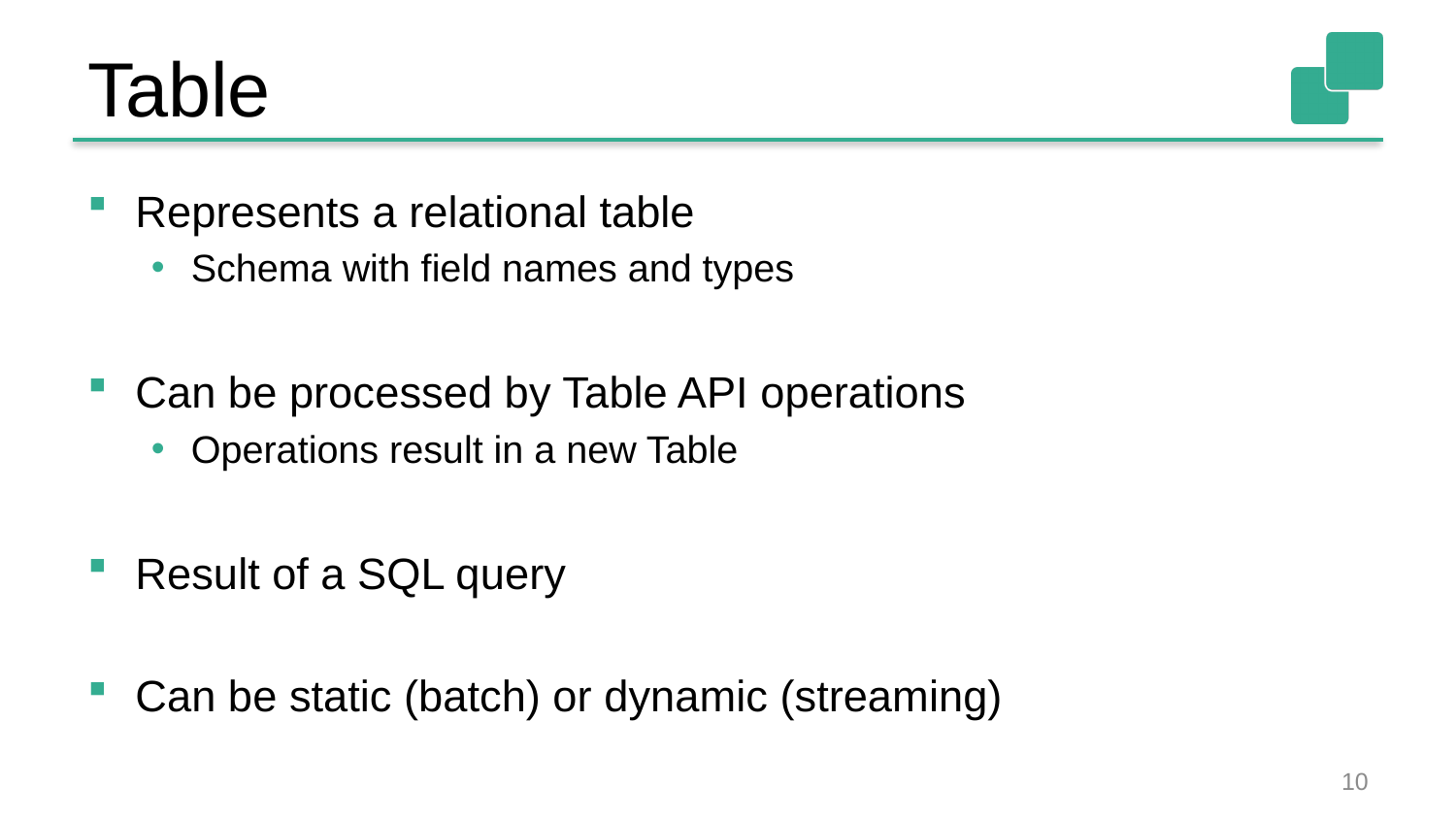

# Table
Represents a relational table
Schema with field names and types

Can be processed by Table API operations
Operations result in a new Table

Result of a SQL query

Can be static (batch) or dynamic (streaming)

10